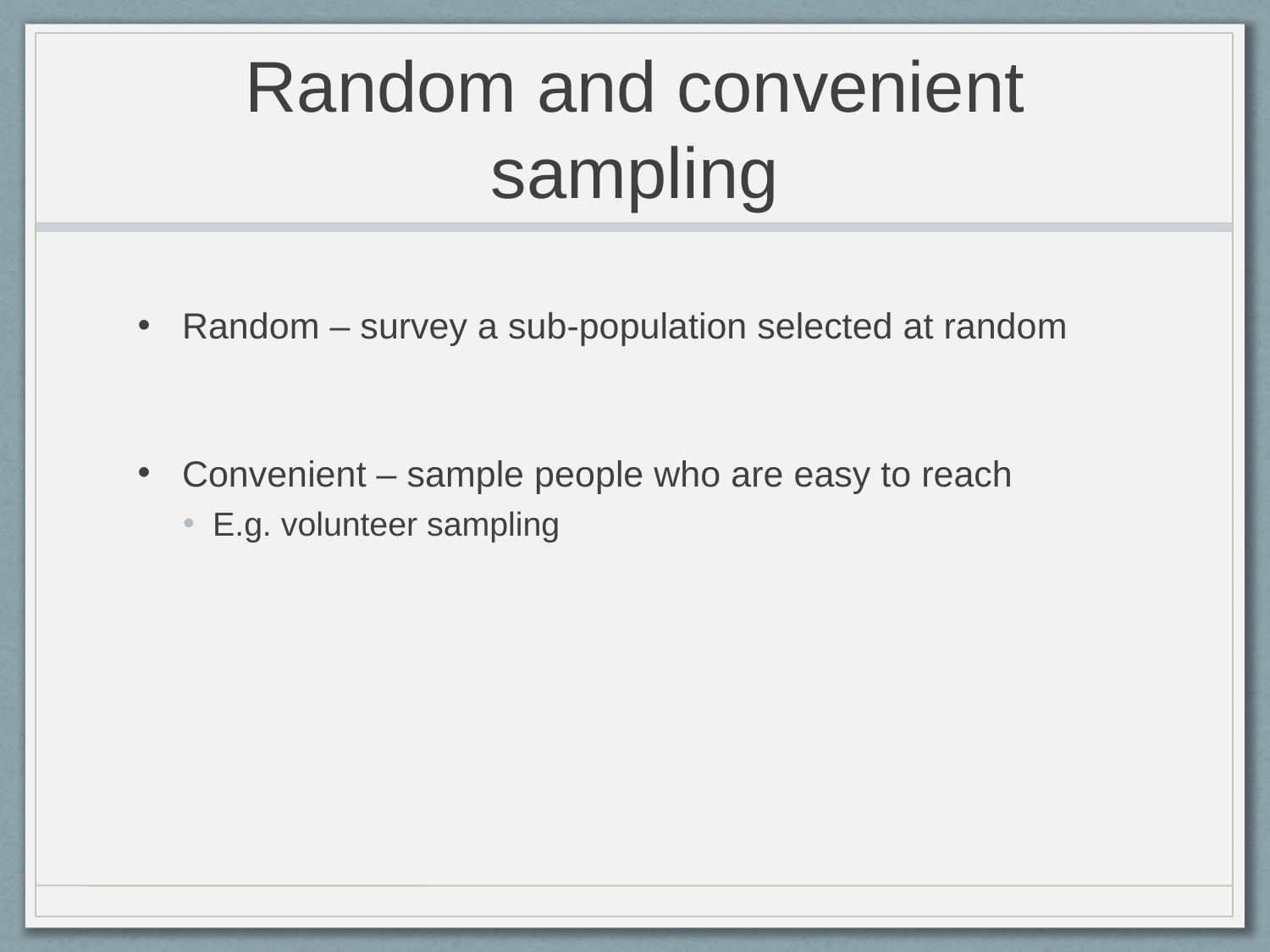

# Random and convenient sampling
Random – survey a sub-population selected at random

Convenient – sample people who are easy to reach
E.g. volunteer sampling